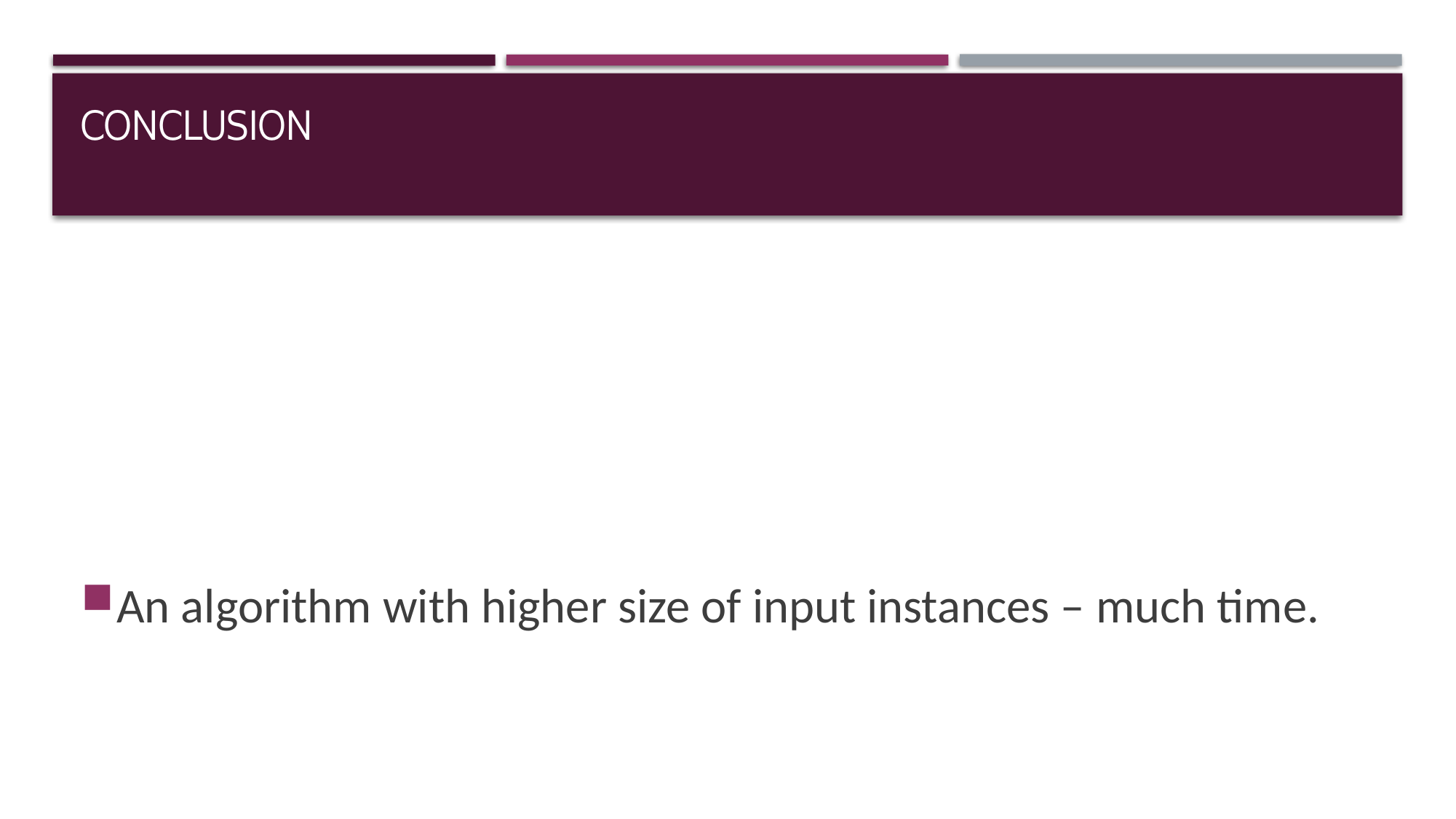

# conclusion

An algorithm with higher size of input instances – much time.